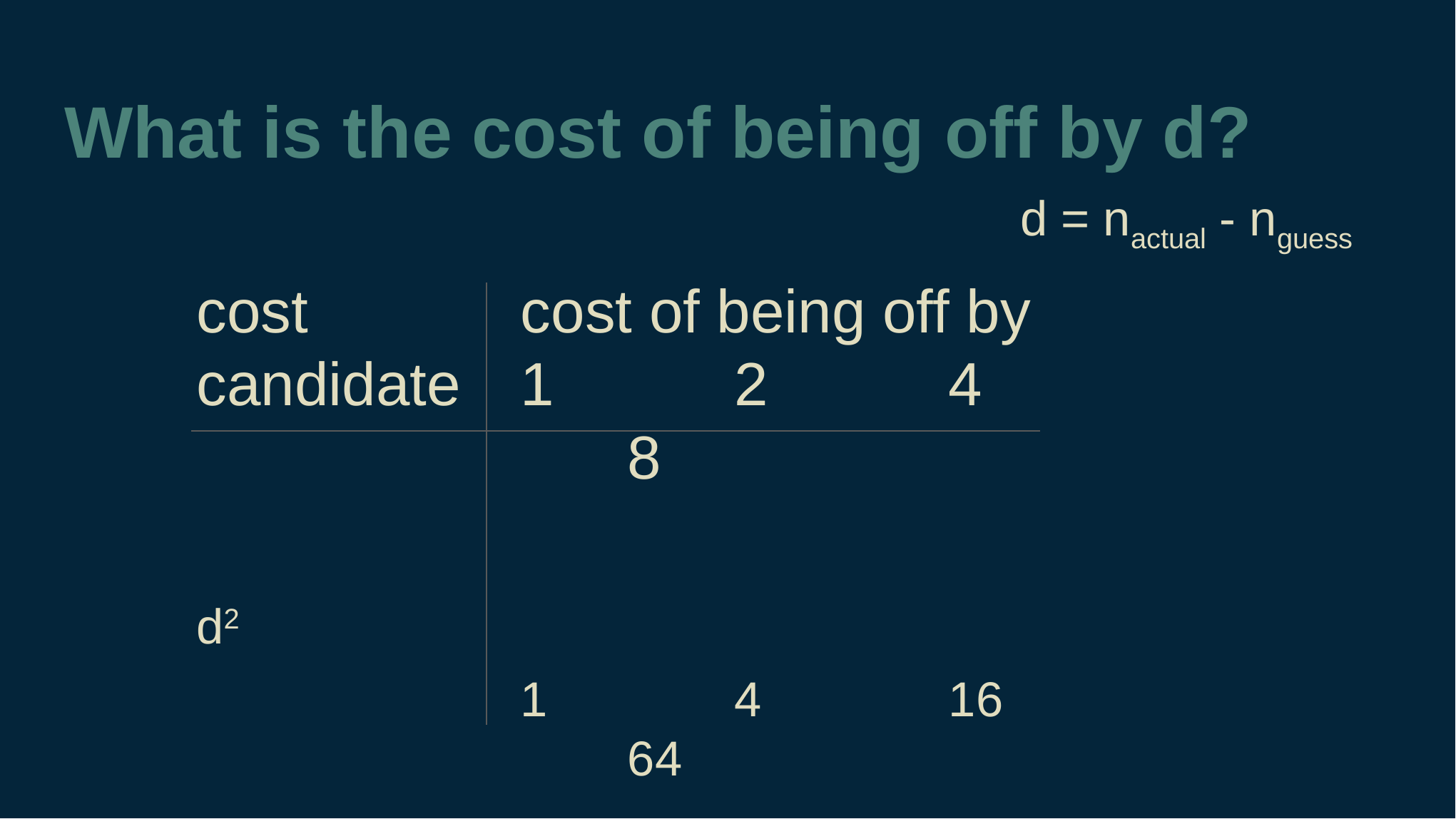

# What is the cost of being off by d?
d = nactual - nguess
cost
candidate

d2

cost of being off by
1		2		4		8

1		4		16		64